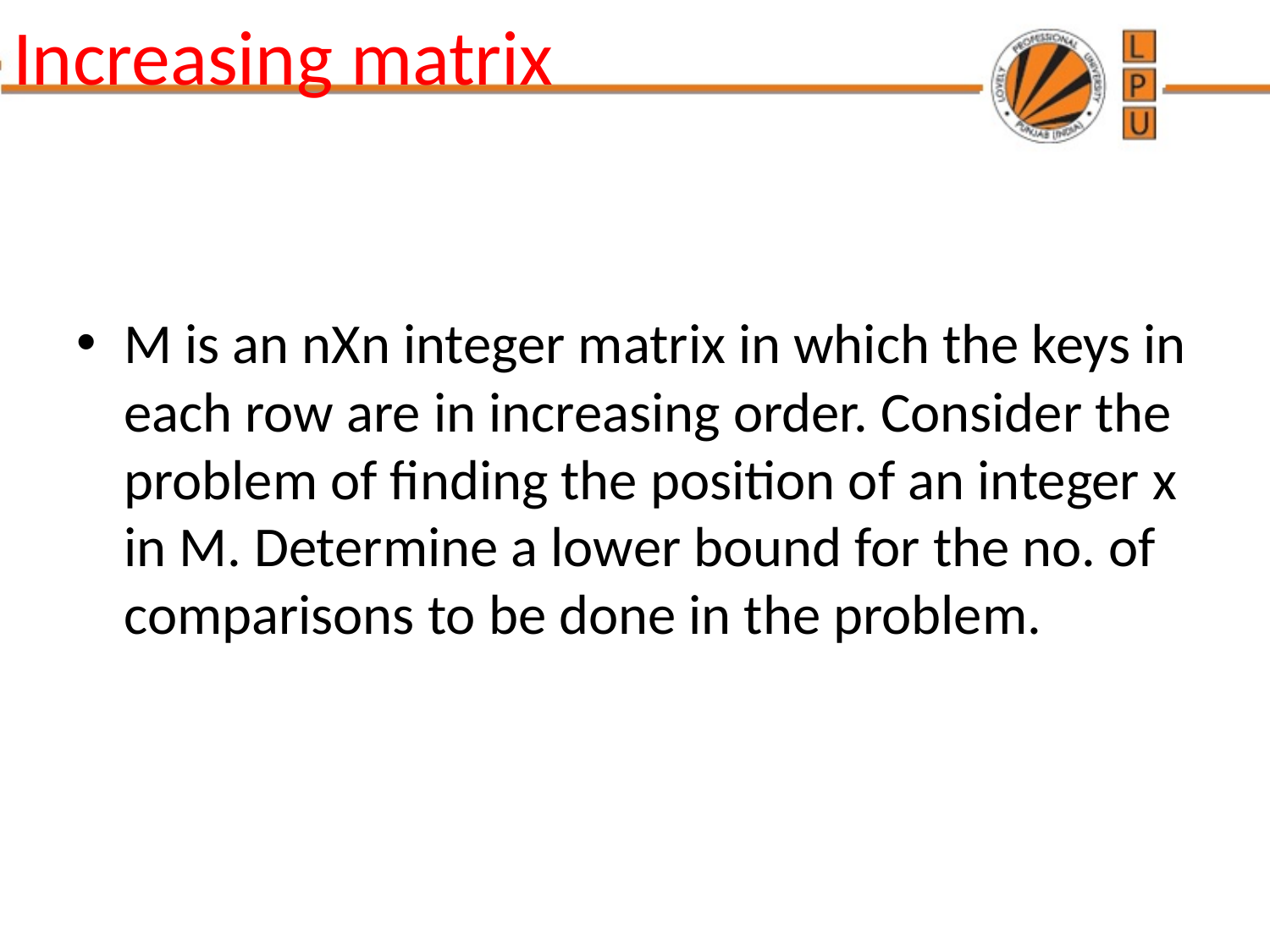

# Increasing matrix

M is an nXn integer matrix in which the keys in each row are in increasing order. Consider the problem of finding the position of an integer x in M. Determine a lower bound for the no. of comparisons to be done in the problem.